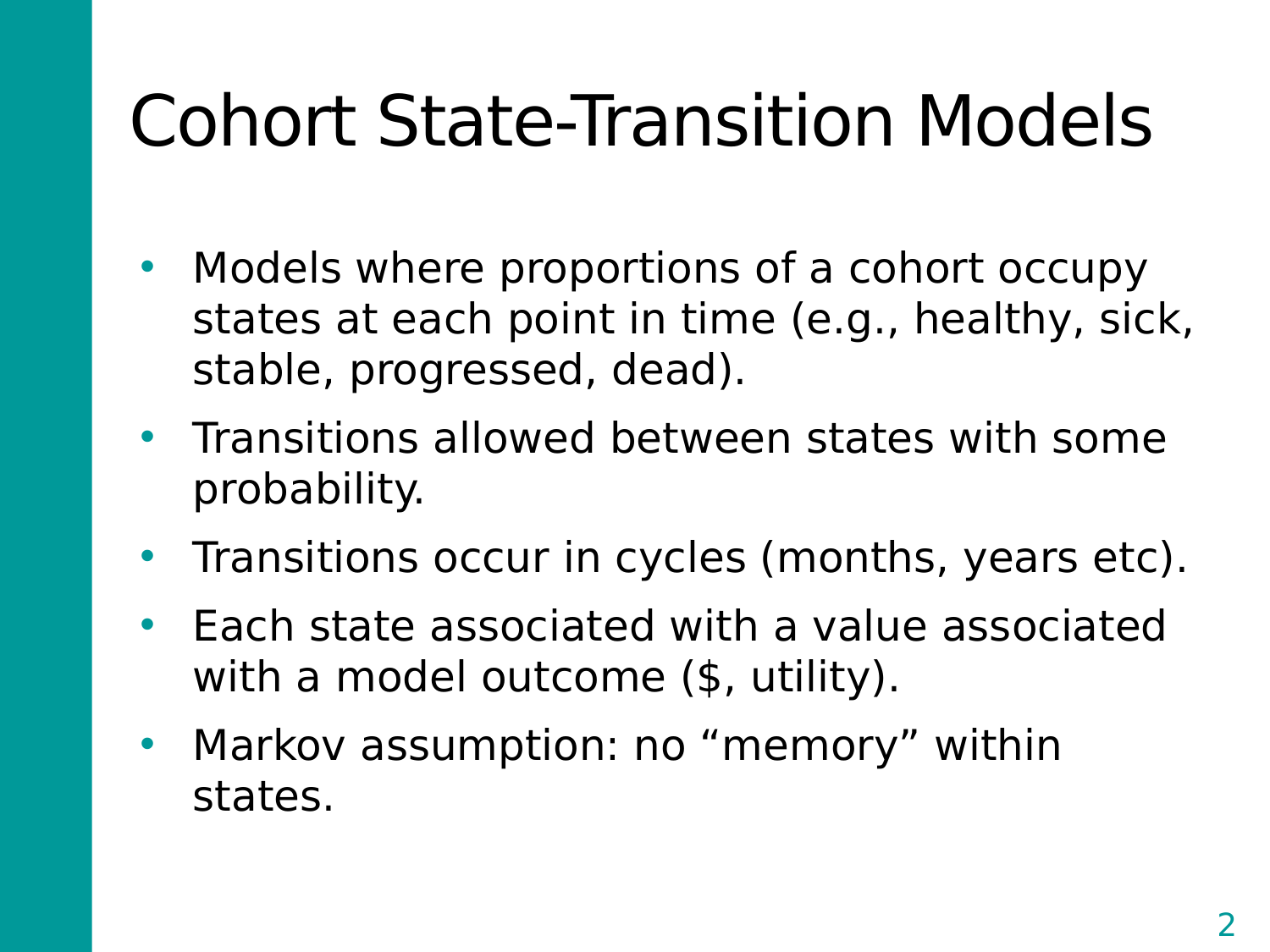

# Cohort State-Transition Models
Models where proportions of a cohort occupy states at each point in time (e.g., healthy, sick, stable, progressed, dead).
Transitions allowed between states with some probability.
Transitions occur in cycles (months, years etc).
Each state associated with a value associated with a model outcome ($, utility).
Markov assumption: no “memory” within states.
2